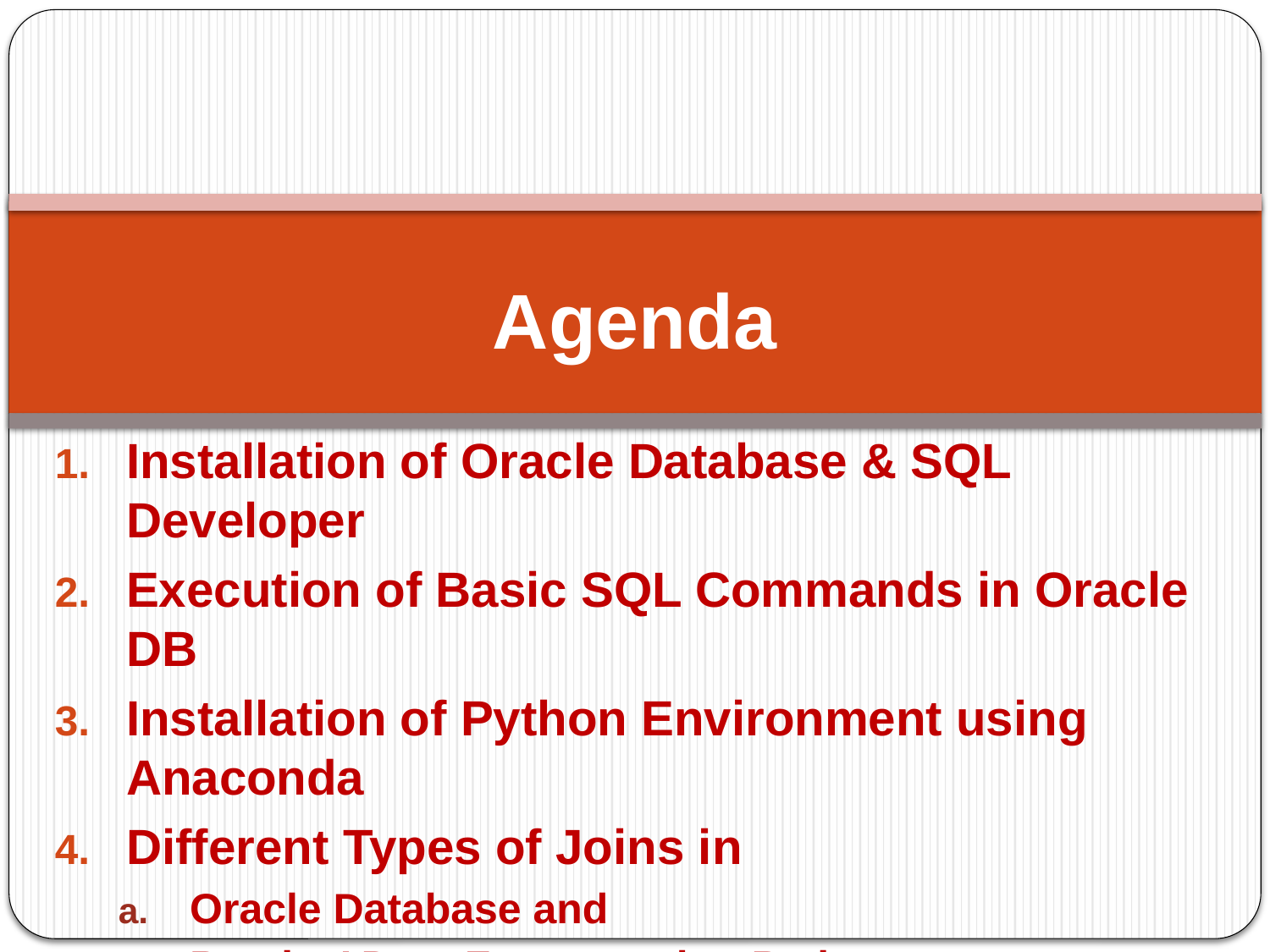

# Agenda
Installation of Oracle Database & SQL Developer
Execution of Basic SQL Commands in Oracle DB
Installation of Python Environment using Anaconda
Different Types of Joins in
Oracle Database and
Pandas’ Data Frames using Python
Connecting to Oracle DB using Python